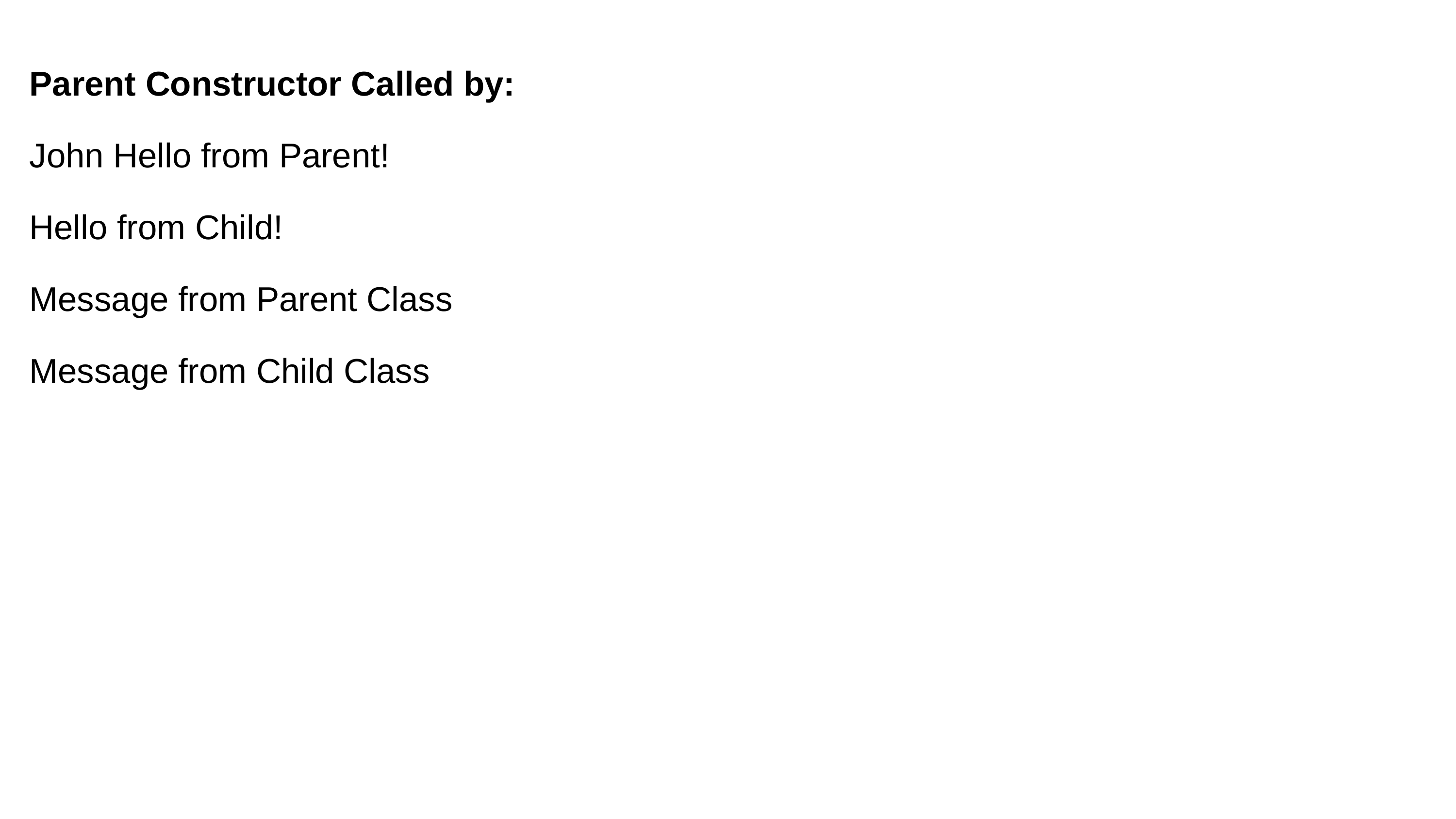

Parent Constructor Called by:
John Hello from Parent!
Hello from Child!
Message from Parent Class
Message from Child Class